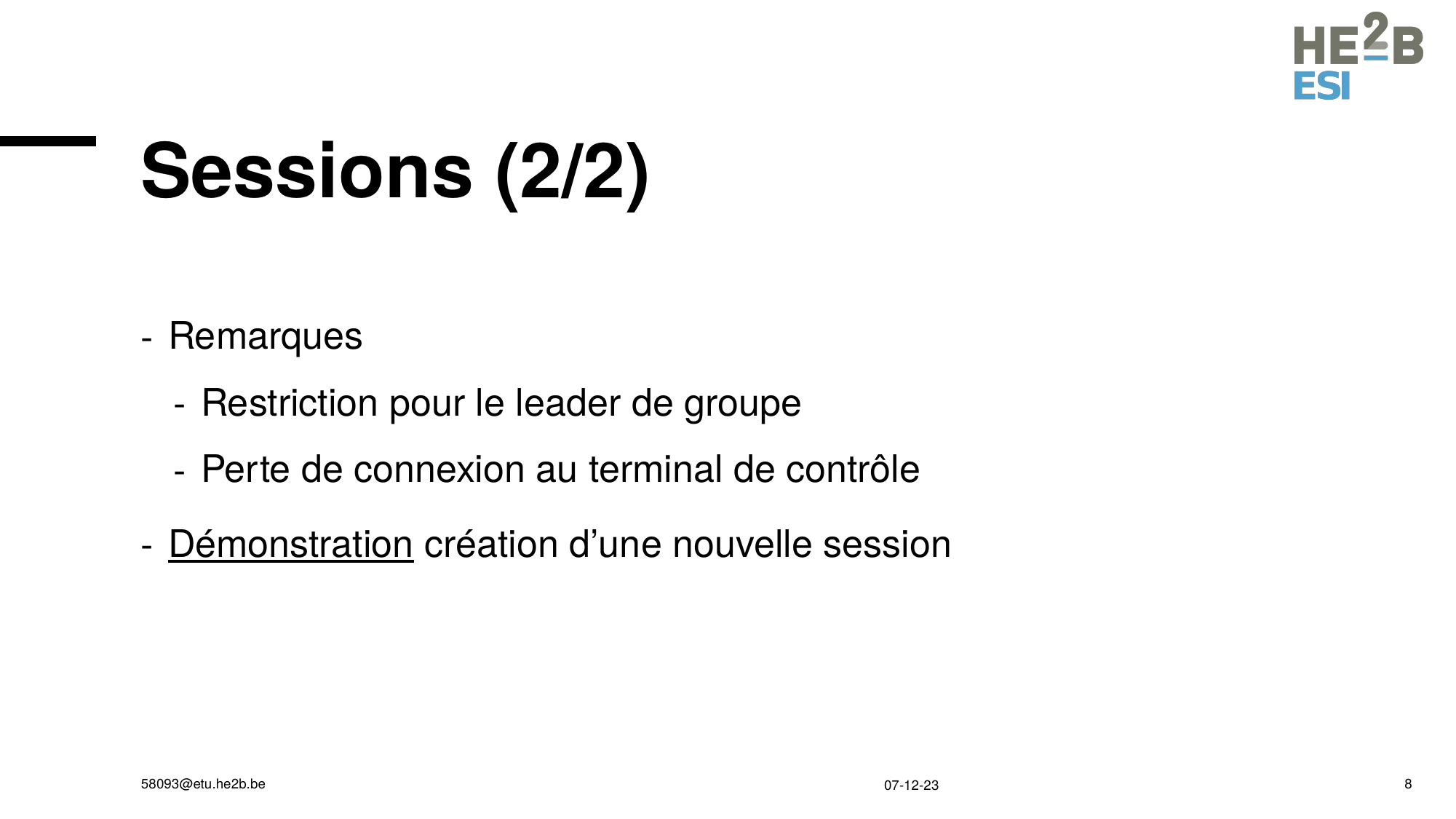

# Sessions (2/2)
Remarques
Restriction pour le leader de groupe
Perte de connexion au terminal de contrôle
Démonstration création d’une nouvelle session

58093@etu.he2b.be
07-12-23
8